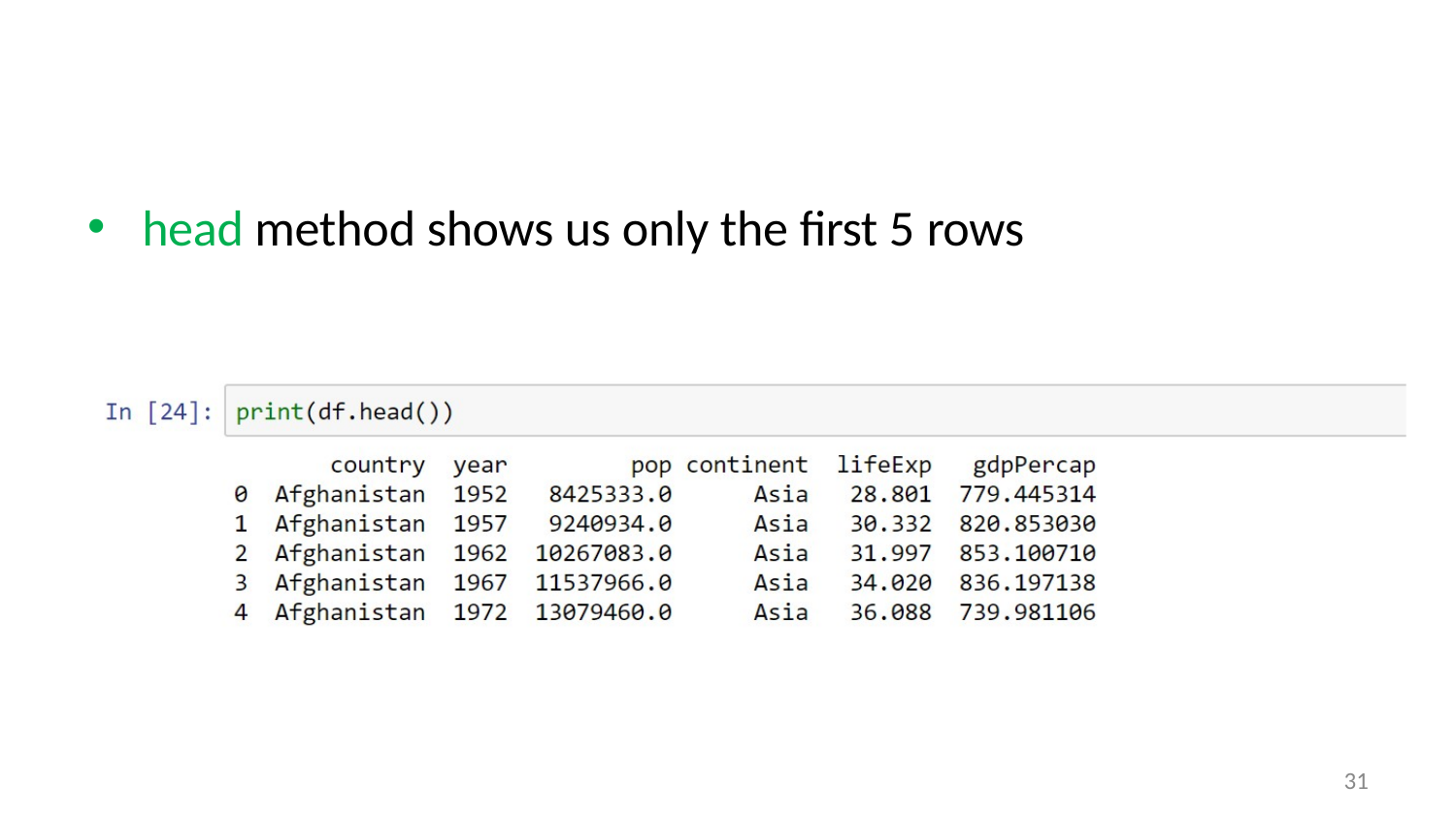

head method shows us only the first 5 rows

31